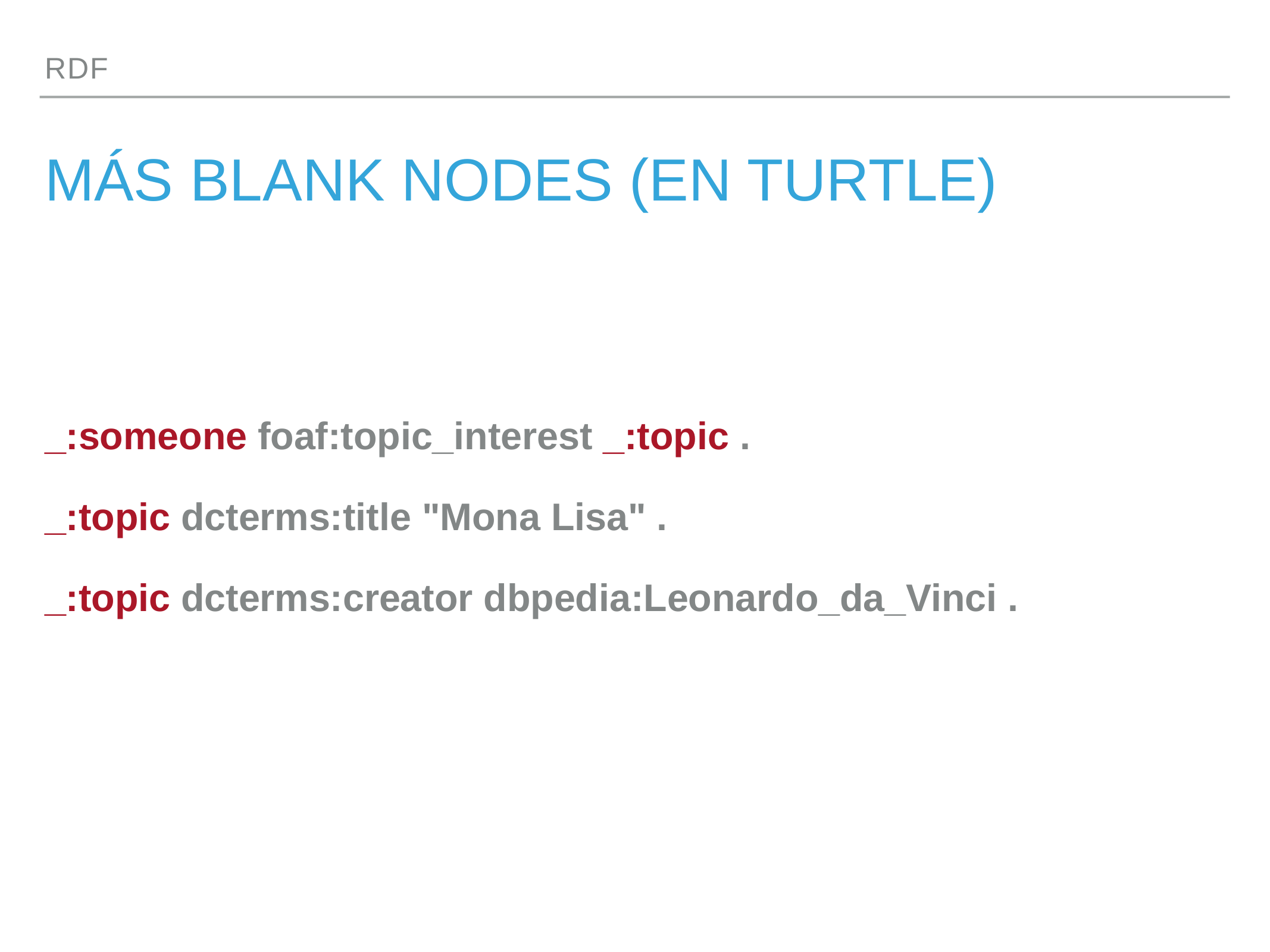

RDF
# Más BLANK NODES (EN Turtle)
_:someone foaf:topic_interest _:topic .
_:topic dcterms:title "Mona Lisa" .
_:topic dcterms:creator dbpedia:Leonardo_da_Vinci .